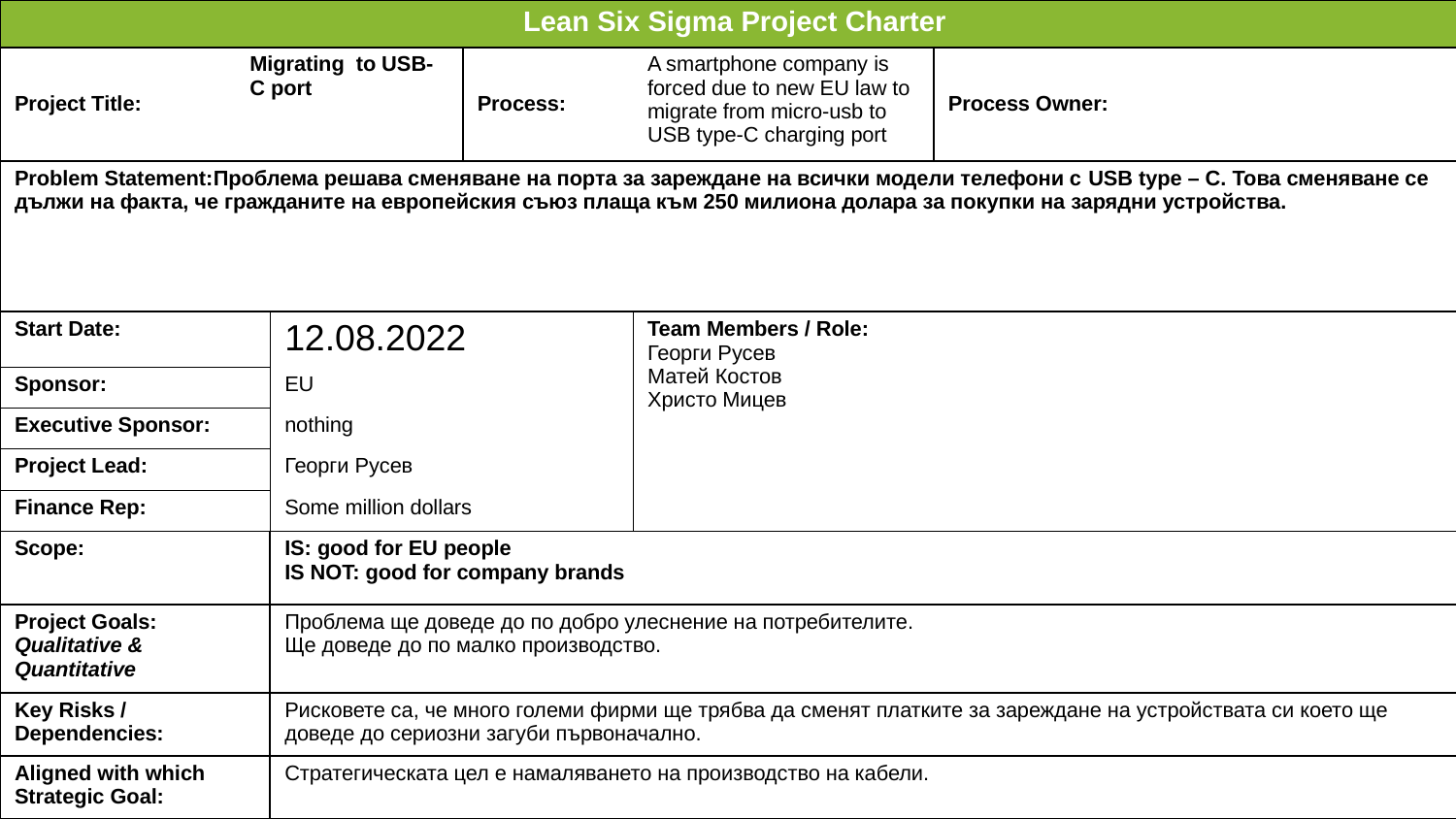

| Lean Six Sigma Project Charter |  |  |  |  |  |  |
| --- | --- | --- | --- | --- | --- | --- |
| Project Title: | Migrating to USB-C port |  | Process: | A smartphone company is forced due to new EU law to migrate from micro-usb to USB type-C charging port | Process Owner: |  |
| Problem Statement:Проблема решава сменяване на порта за зареждане на всички модели телефони с USB type – C. Toва сменяване се дължи на факта, че гражданите на европейския съюз плаща към 250 милиона долара за покупки на зарядни устройства. |  |  |  |  |  |  |
| Start Date: |  | 12.08.2022 |  | Team Members / Role: Георги Русев Матей Костов Христо Мицев |  |  |
| Sponsor: |  | EU |  |  |  |  |
| Executive Sponsor: |  | nothing |  |  |  |  |
| Project Lead: |  | Георги Русев |  |  |  |  |
| Finance Rep: |  | Some million dollars |  |  |  |  |
| Scope: |  | IS: good for EU people IS NOT: good for company brands |  |  |  |  |
| Project Goals: Qualitative & Quantitative |  | Проблема ще доведе до по добро улеснение на потребителите. Ще доведе до по малко производство. |  |  |  |  |
| Key Risks / Dependencies: |  | Рисковете са, че много големи фирми ще трябва да сменят платките за зареждане на устройствата си което ще доведе до сериозни загуби първоначално. |  |  |  |  |
| Aligned with which Strategic Goal: |  | Стратегическата цел е намаляването на производство на кабели. |  |  |  |  |
Define:  PROJECT CHARTER